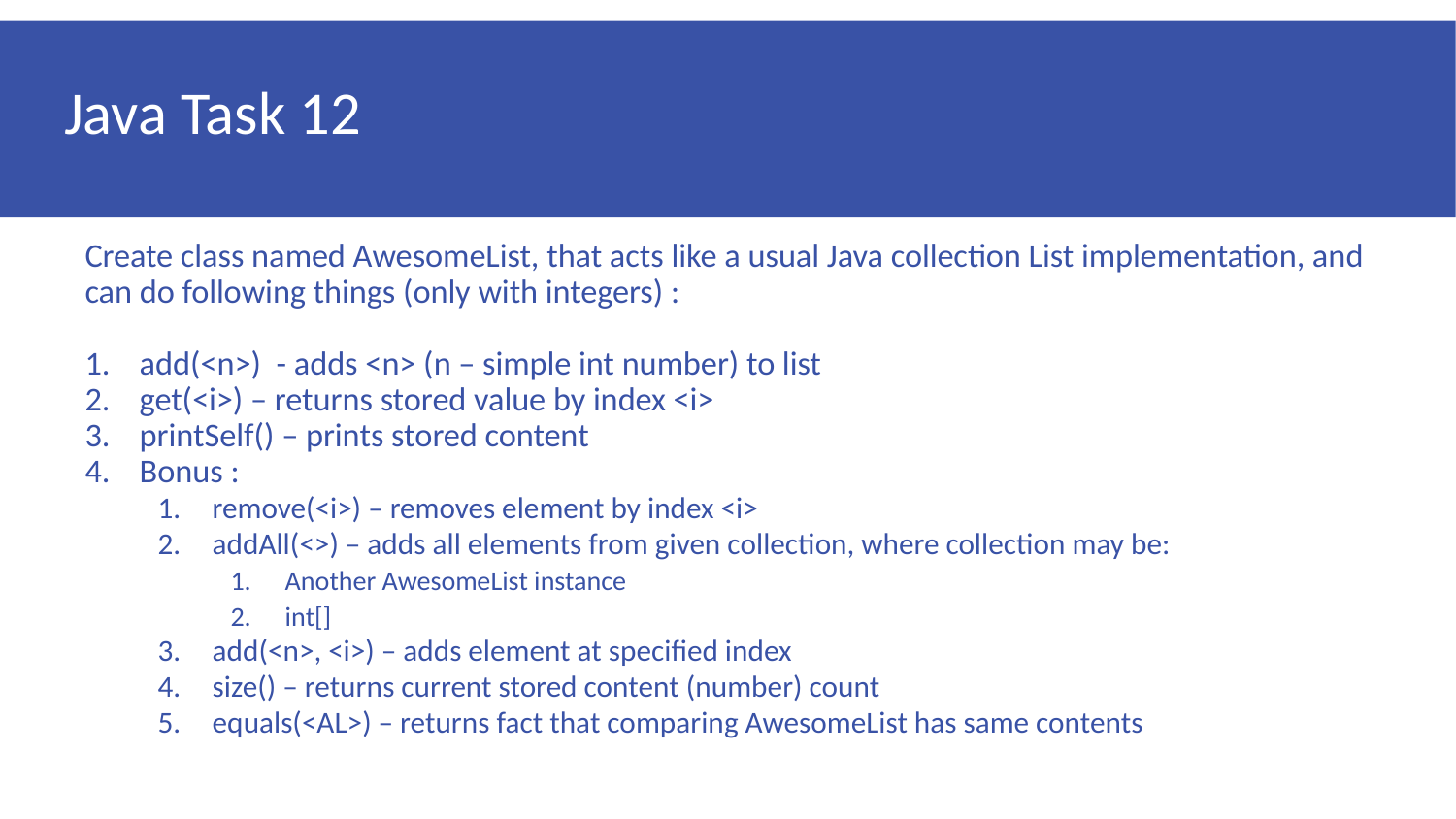

# Java Task 12

Create class named AwesomeList, that acts like a usual Java collection List implementation, and can do following things (only with integers) :

add(<n>)  - adds <n> (n – simple int number) to list
get(<i>) – returns stored value by index <i>
printSelf() – prints stored content
Bonus :
remove(<i>) – removes element by index <i>
addAll(<>) – adds all elements from given collection, where collection may be:
Another AwesomeList instance
int[]
add(<n>, <i>) – adds element at specified index
size() – returns current stored content (number) count
equals(<AL>) – returns fact that comparing AwesomeList has same contents